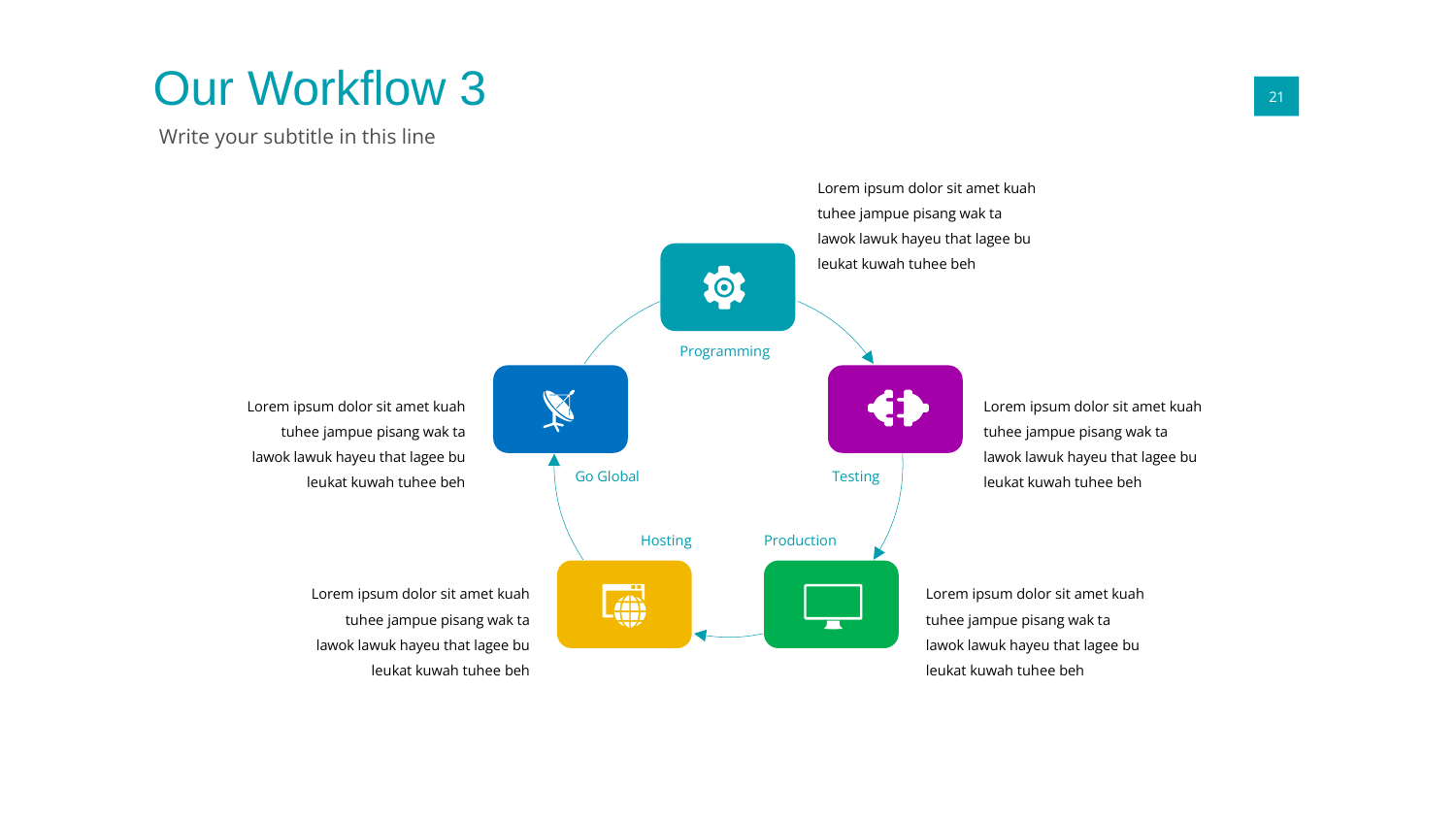

Our Workflow 3

01
21
Write your subtitle in this line
Lorem ipsum dolor sit amet kuah tuhee jampue pisang wak ta lawok lawuk hayeu that lagee bu leukat kuwah tuhee beh

Programming

Go Global

Testing
Lorem ipsum dolor sit amet kuah tuhee jampue pisang wak ta lawok lawuk hayeu that lagee bu leukat kuwah tuhee beh
Lorem ipsum dolor sit amet kuah tuhee jampue pisang wak ta lawok lawuk hayeu that lagee bu leukat kuwah tuhee beh

Hosting

Production

Lorem ipsum dolor sit amet kuah tuhee jampue pisang wak ta lawok lawuk hayeu that lagee bu leukat kuwah tuhee beh
Lorem ipsum dolor sit amet kuah tuhee jampue pisang wak ta lawok lawuk hayeu that lagee bu leukat kuwah tuhee beh